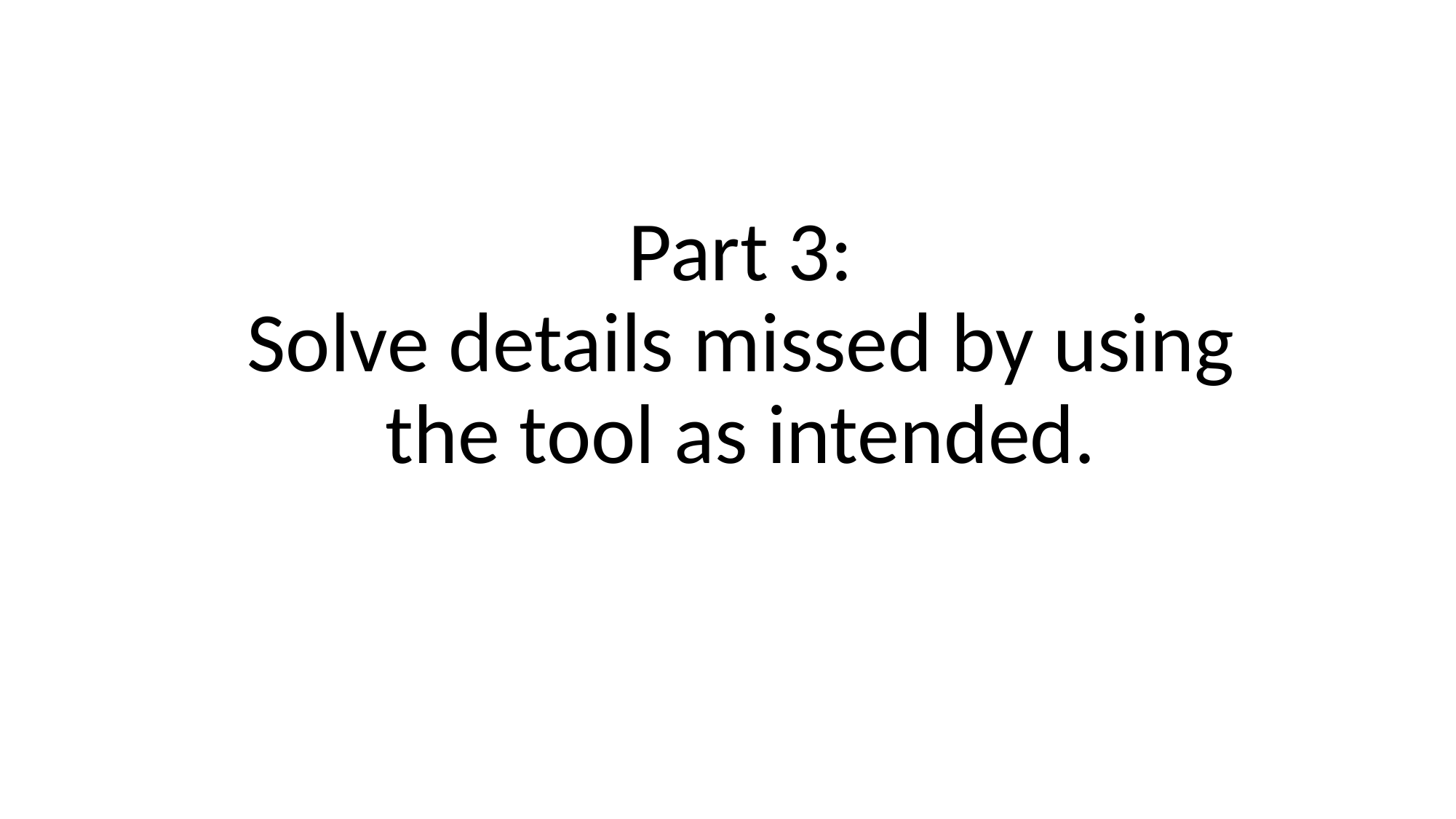

# Part 3: Solve details missed by using the tool as intended.